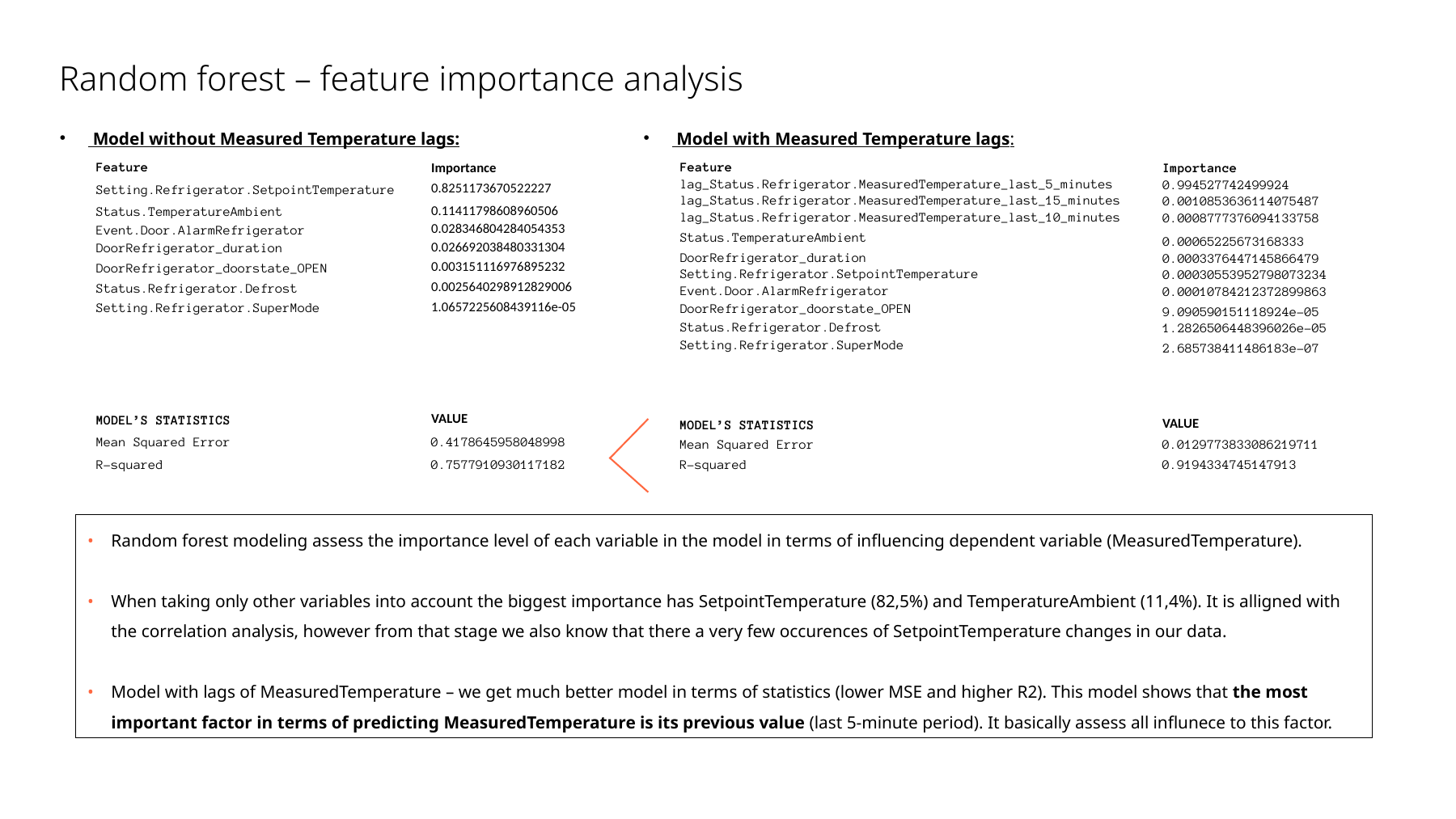

# Random forest – feature importance analysis
 Model without Measured Temperature lags:
 Model with Measured Temperature lags:

| Feature | Importance |
| --- | --- |
| Setting.Refrigerator.SetpointTemperature | 0.8251173670522227 |
| Status.TemperatureAmbient | 0.11411798608960506 |
| Event.Door.AlarmRefrigerator | 0.028346804284054353 |
| DoorRefrigerator\_duration | 0.026692038480331304 |
| DoorRefrigerator\_doorstate\_OPEN | 0.003151116976895232 |
| Status.Refrigerator.Defrost | 0.0025640298912829006 |
| Setting.Refrigerator.SuperMode | 1.0657225608439116e-05 |
|  |  |
|  |  |
|  |  |
|  |  |
| MODEL’S STATISTICS | VALUE |
| Mean Squared Error | 0.4178645958048998 |
| R-squared | 0.7577910930117182 |
| Feature | Importance |
| --- | --- |
| lag\_Status.Refrigerator.MeasuredTemperature\_last\_5\_minutes | 0.994527742499924 |
| lag\_Status.Refrigerator.MeasuredTemperature\_last\_15\_minutes | 0.0010853636114075487 |
| lag\_Status.Refrigerator.MeasuredTemperature\_last\_10\_minutes | 0.0008777376094133758 |
| Status.TemperatureAmbient | 0.00065225673168333 |
| DoorRefrigerator\_duration | 0.0003376447145866479 |
| Setting.Refrigerator.SetpointTemperature | 0.00030553952798073234 |
| Event.Door.AlarmRefrigerator | 0.00010784212372899863 |
| DoorRefrigerator\_doorstate\_OPEN | 9.090590151118924e-05 |
| Status.Refrigerator.Defrost | 1.2826506448396026e-05 |
| Setting.Refrigerator.SuperMode | 2.685738411486183e-07 |
|  |  |
|  |  |
|  |  |
| MODEL’S STATISTICS | VALUE |
| Mean Squared Error | 0.0129773833086219711 |
| R-squared | 0.9194334745147913 |
Random forest modeling assess the importance level of each variable in the model in terms of influencing dependent variable (MeasuredTemperature).

When taking only other variables into account the biggest importance has SetpointTemperature (82,5%) and TemperatureAmbient (11,4%). It is alligned with the correlation analysis, however from that stage we also know that there a very few occurences of SetpointTemperature changes in our data.

Model with lags of MeasuredTemperature – we get much better model in terms of statistics (lower MSE and higher R2). This model shows that the most important factor in terms of predicting MeasuredTemperature is its previous value (last 5-minute period). It basically assess all influnece to this factor.